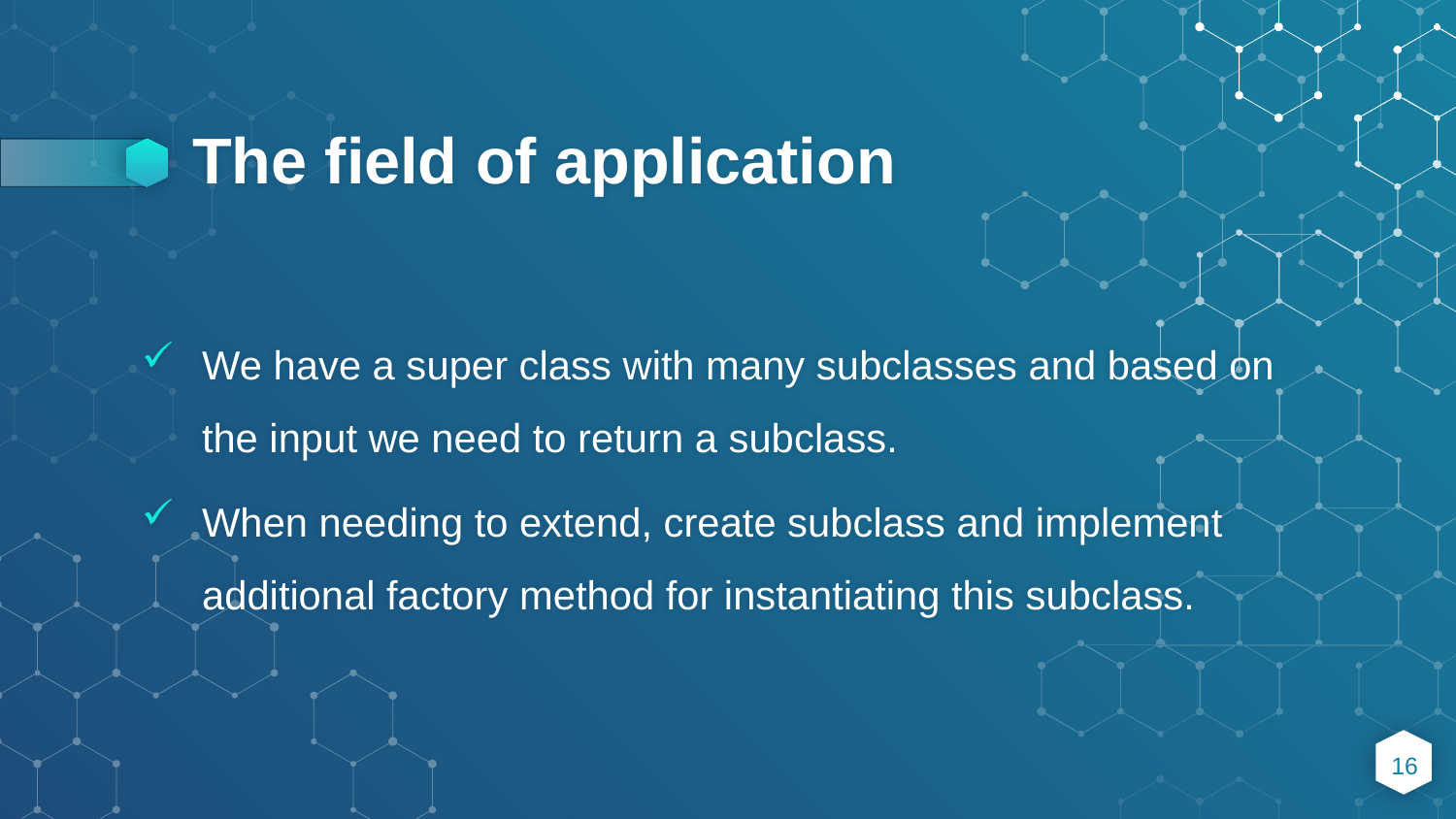

# The field of application
We have a super class with many subclasses and based on the input we need to return a subclass.
When needing to extend, create subclass and implement additional factory method for instantiating this subclass.

16